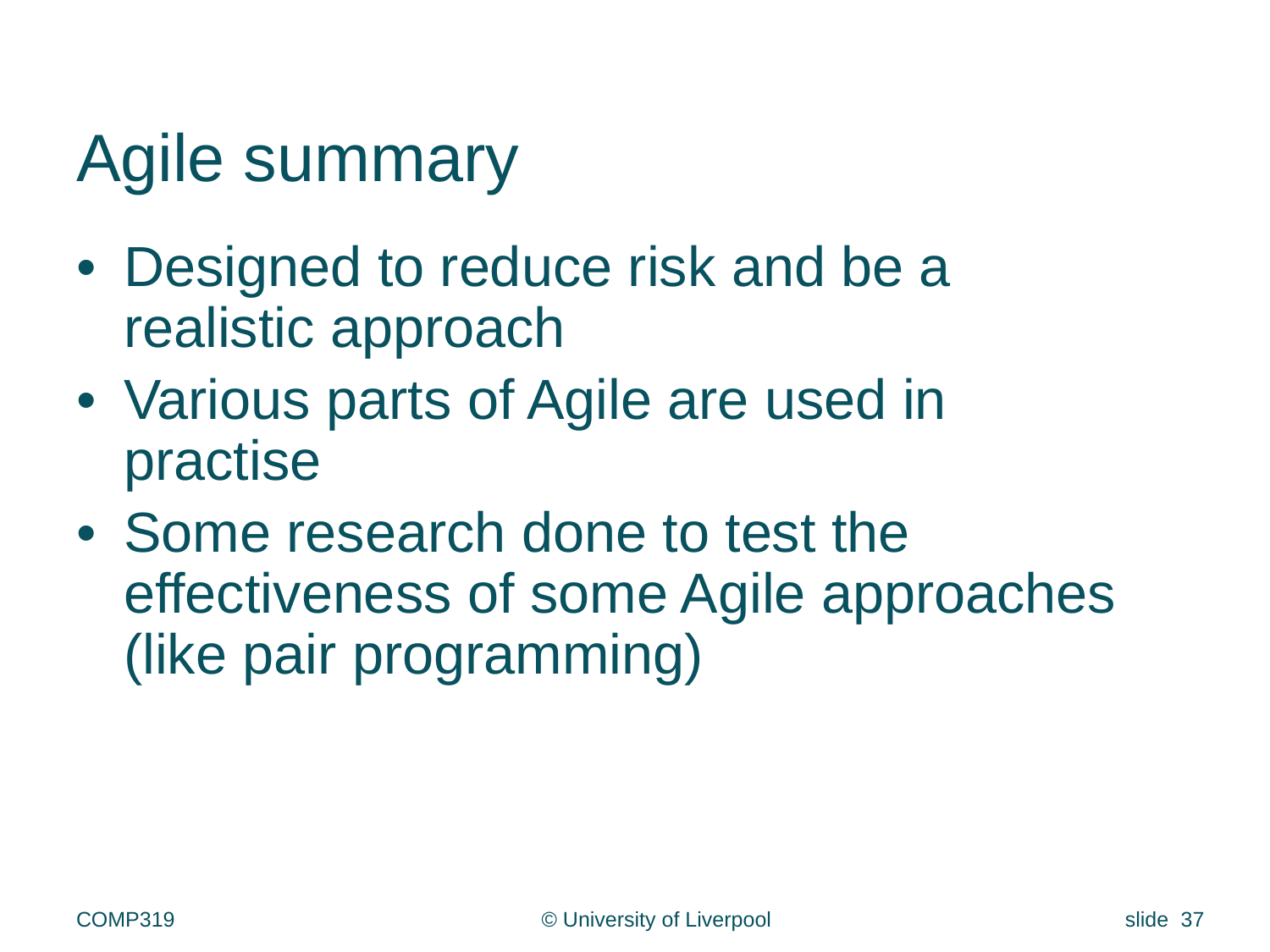

# Agile summary
Designed to reduce risk and be a realistic approach
Various parts of Agile are used in practise
Some research done to test the effectiveness of some Agile approaches (like pair programming)
COMP319
© University of Liverpool
slide  37